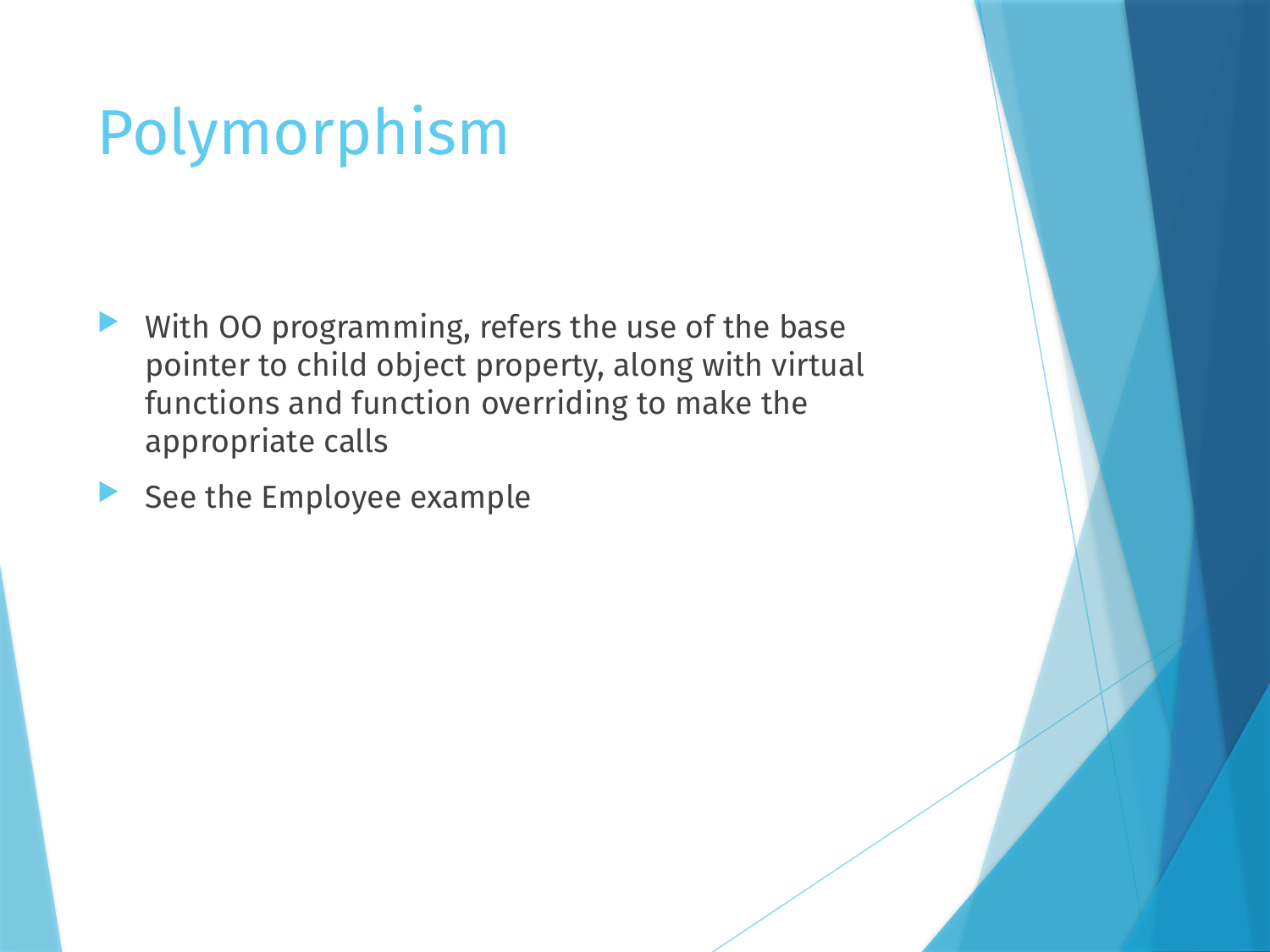

# Polymorphism
With OO programming, refers the use of the base pointer to child object property, along with virtual functions and function overriding to make the appropriate calls
See the Employee example